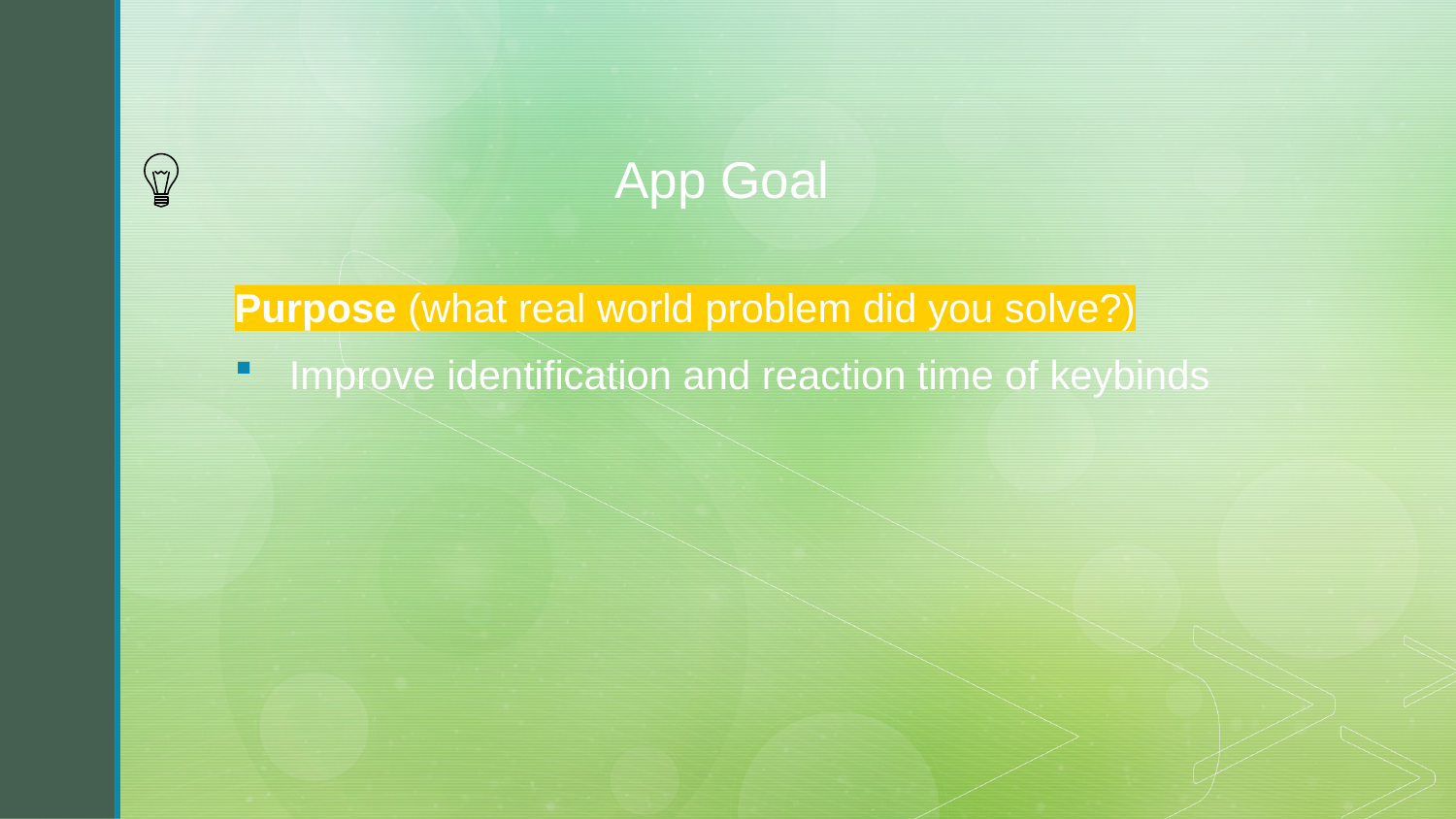

# App Goal

Purpose (what real world problem did you solve?)
Improve identification and reaction time of keybinds